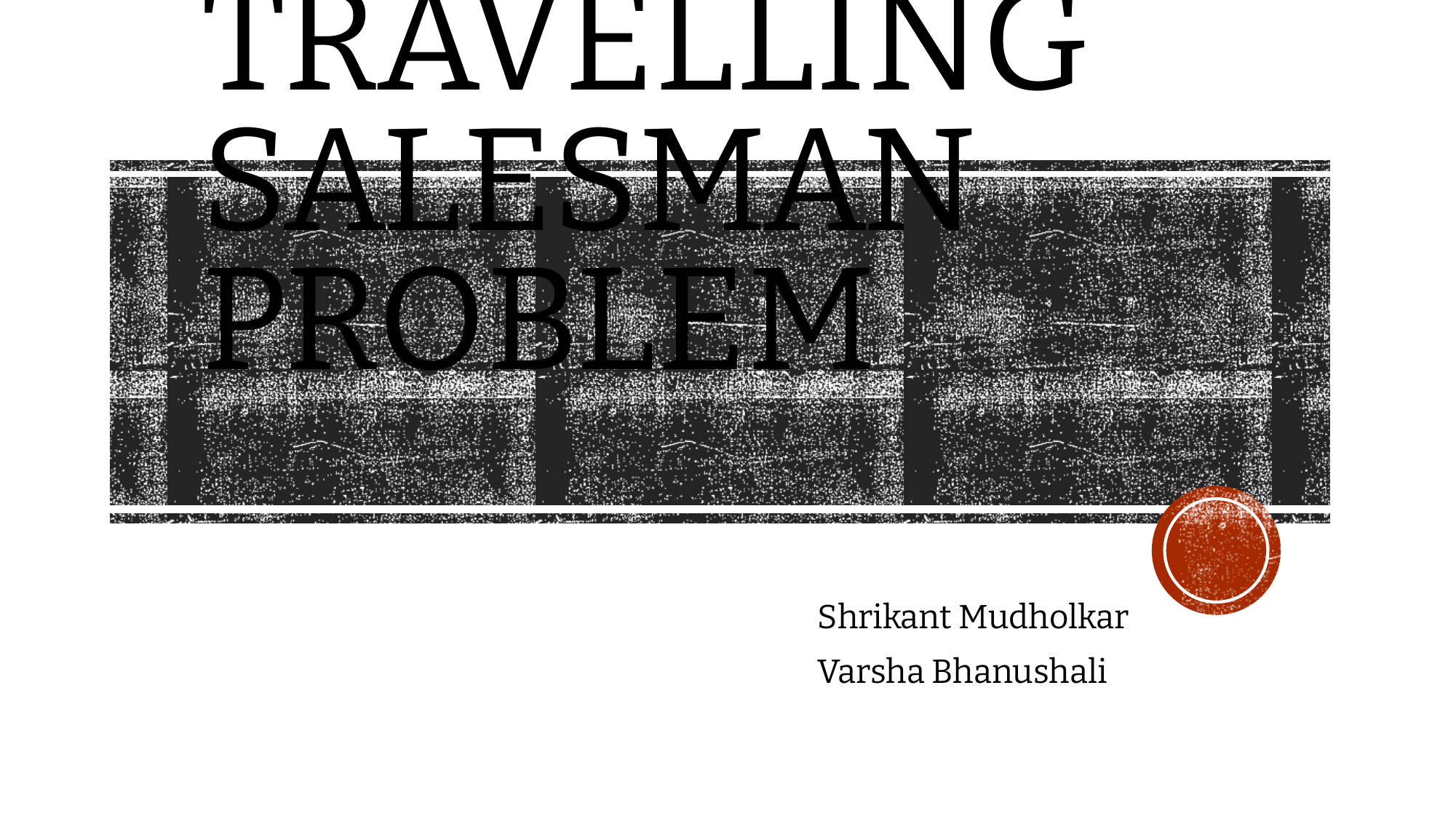

# Travelling SalesMan Problem
Shrikant Mudholkar
Varsha Bhanushali